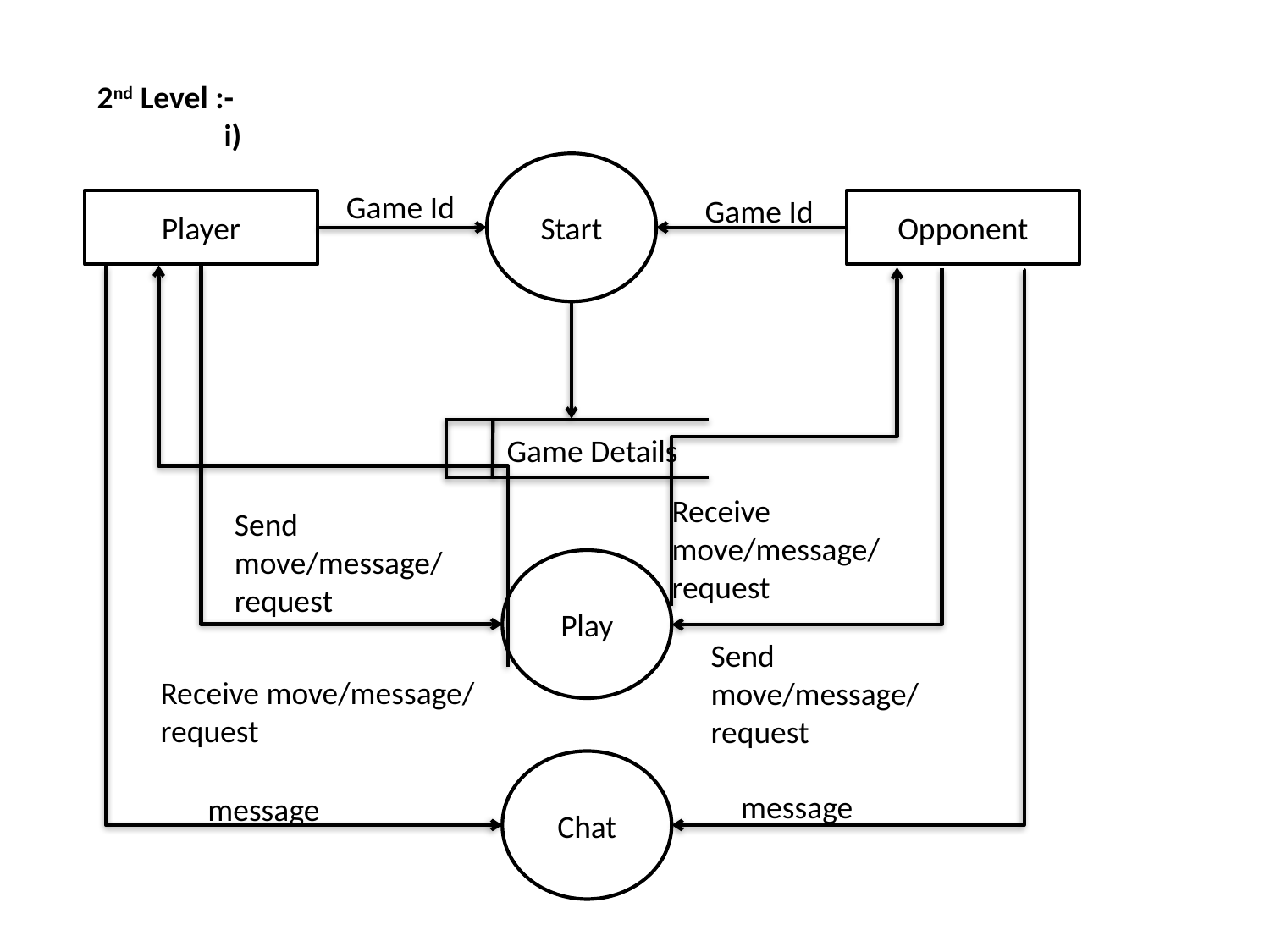

2nd Level :-
	i)
Start
Game Id
Game Id
Player
Opponent
Game Details
Receive move/message/ request
Send move/message/ request
Play
Send move/message/ request
Receive move/message/ request
Chat
message
message